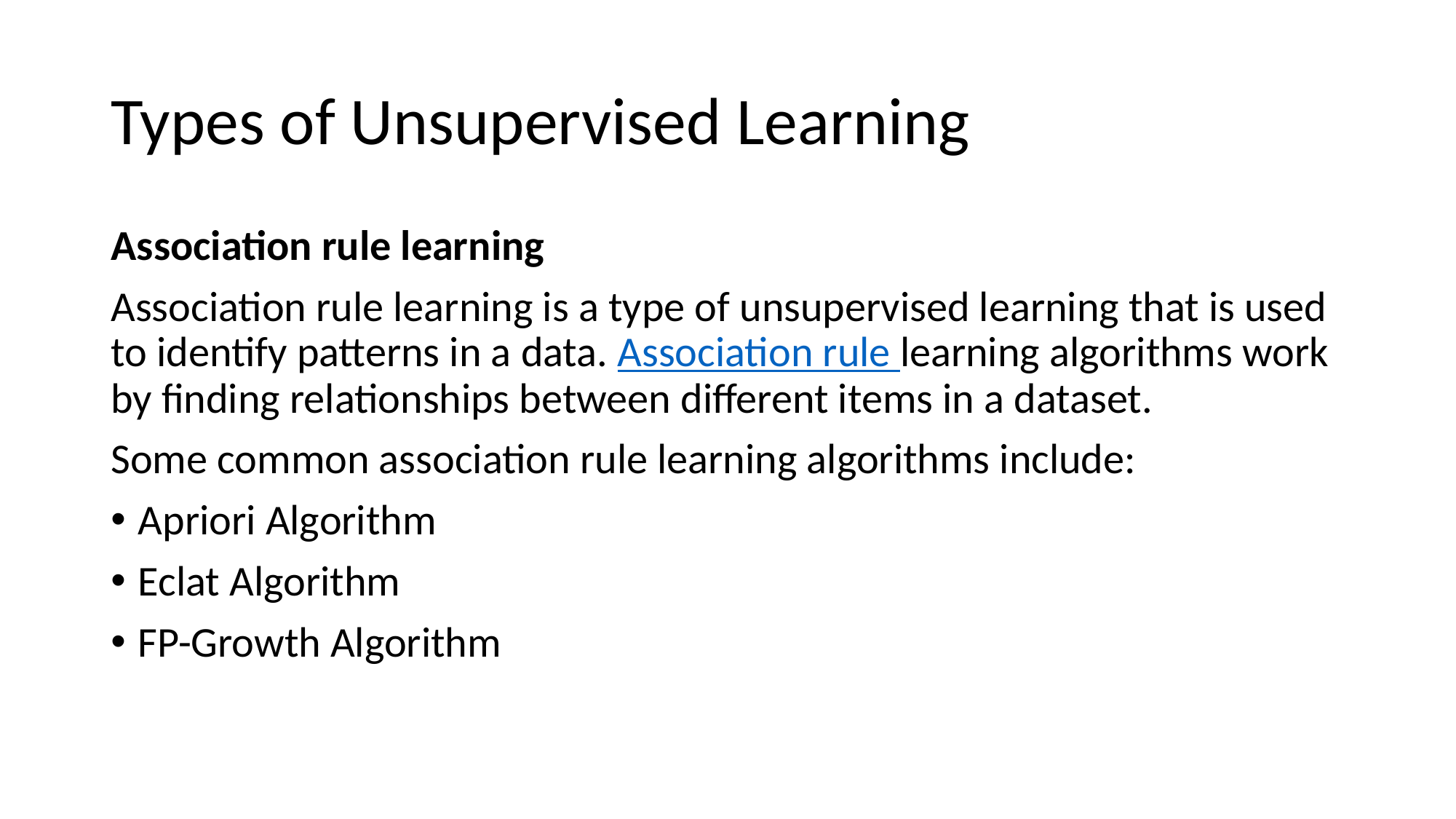

# Types of Unsupervised Learning
Association rule learning
Association rule learning is a type of unsupervised learning that is used to identify patterns in a data. Association rule learning algorithms work by finding relationships between different items in a dataset.
Some common association rule learning algorithms include:
Apriori Algorithm
Eclat Algorithm
FP-Growth Algorithm